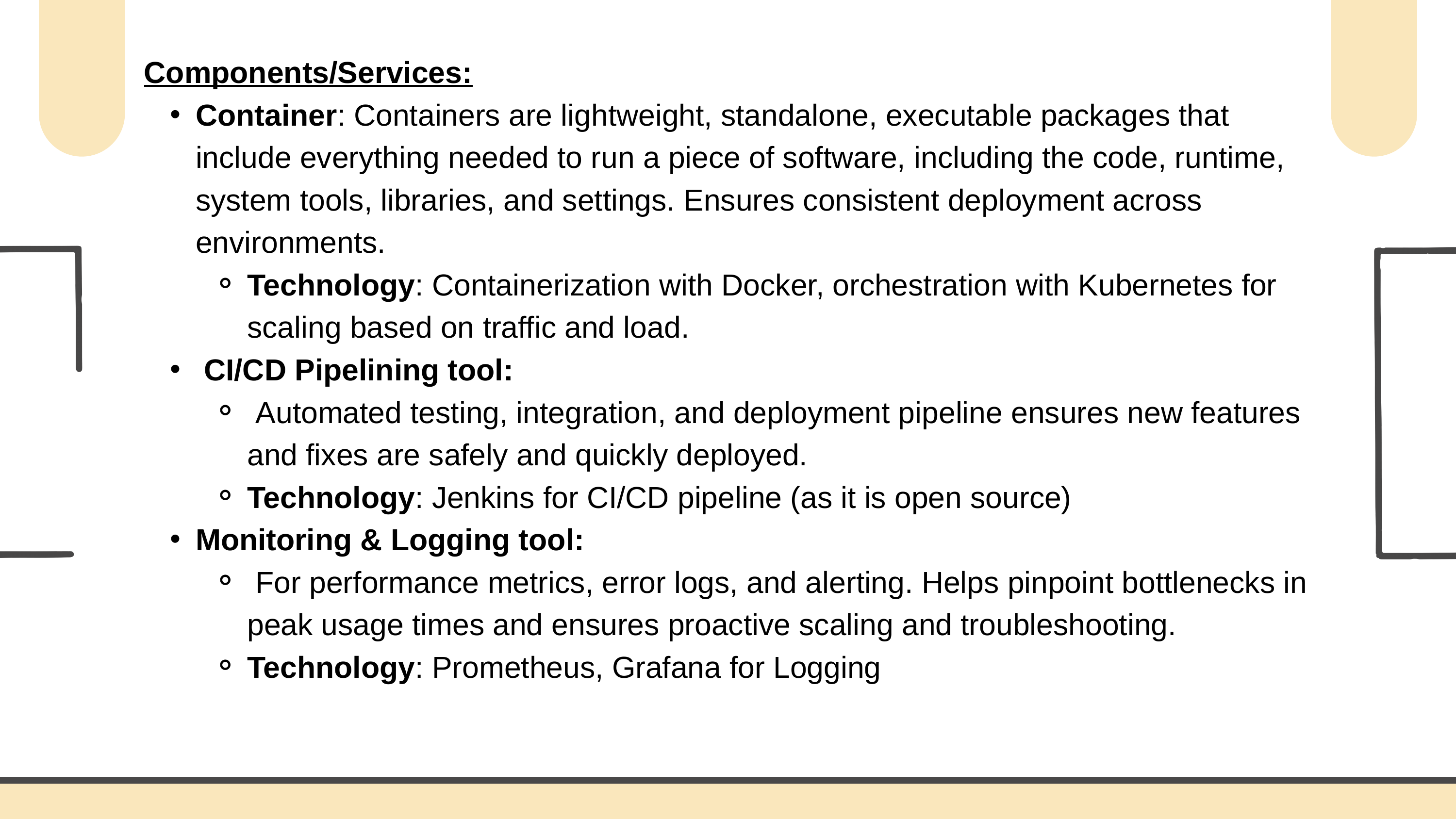

Components/Services:
Container: Containers are lightweight, standalone, executable packages that include everything needed to run a piece of software, including the code, runtime, system tools, libraries, and settings. Ensures consistent deployment across environments.
Technology: Containerization with Docker, orchestration with Kubernetes for scaling based on traffic and load.
 CI/CD Pipelining tool:
 Automated testing, integration, and deployment pipeline ensures new features and fixes are safely and quickly deployed.
Technology: Jenkins for CI/CD pipeline (as it is open source)
Monitoring & Logging tool:
 For performance metrics, error logs, and alerting. Helps pinpoint bottlenecks in peak usage times and ensures proactive scaling and troubleshooting.
Technology: Prometheus, Grafana for Logging